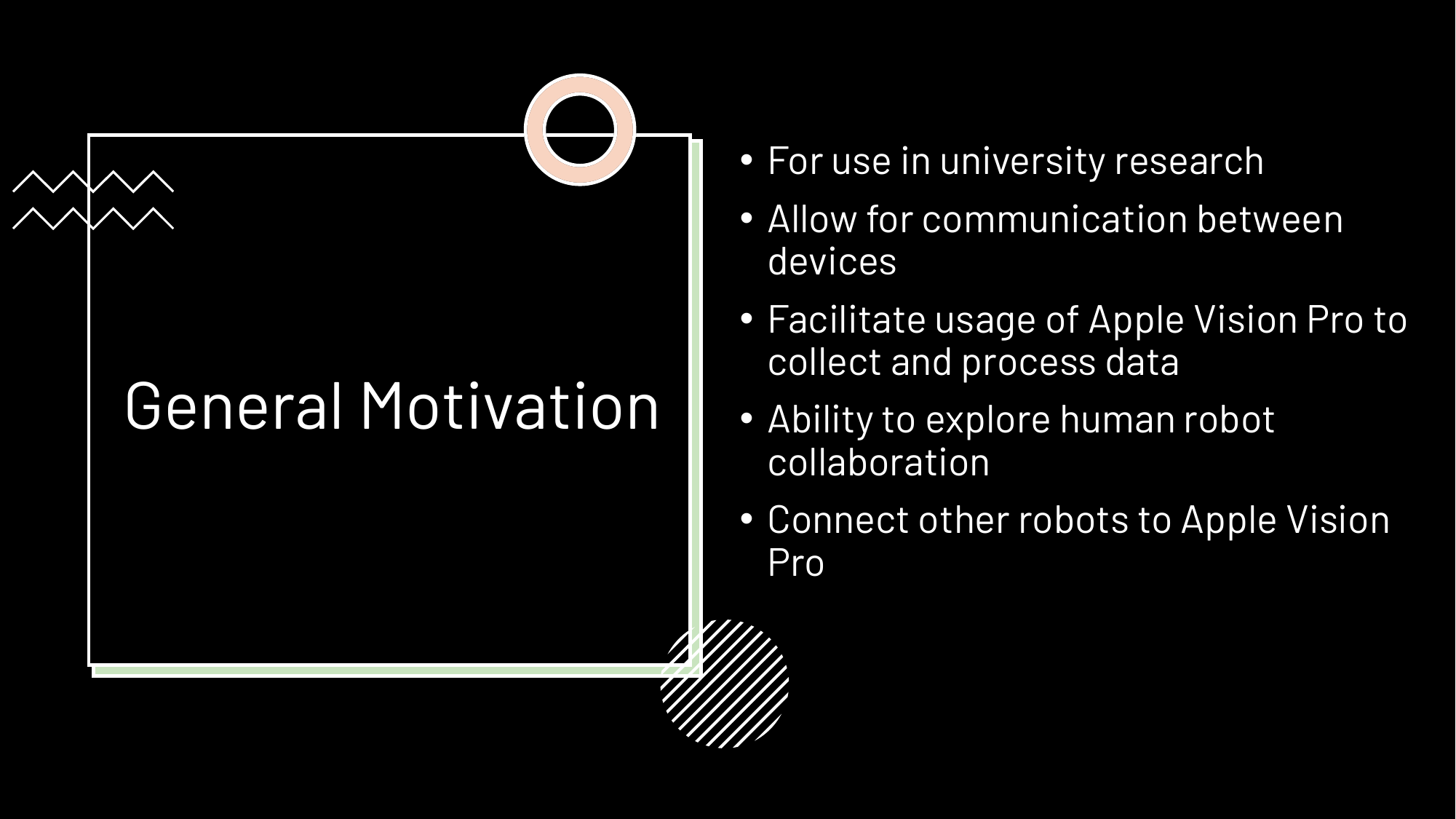

For use in university research
Allow for communication between devices
Facilitate usage of Apple Vision Pro to collect and process data
Ability to explore human robot collaboration
Connect other robots to Apple Vision Pro

# General Motivation